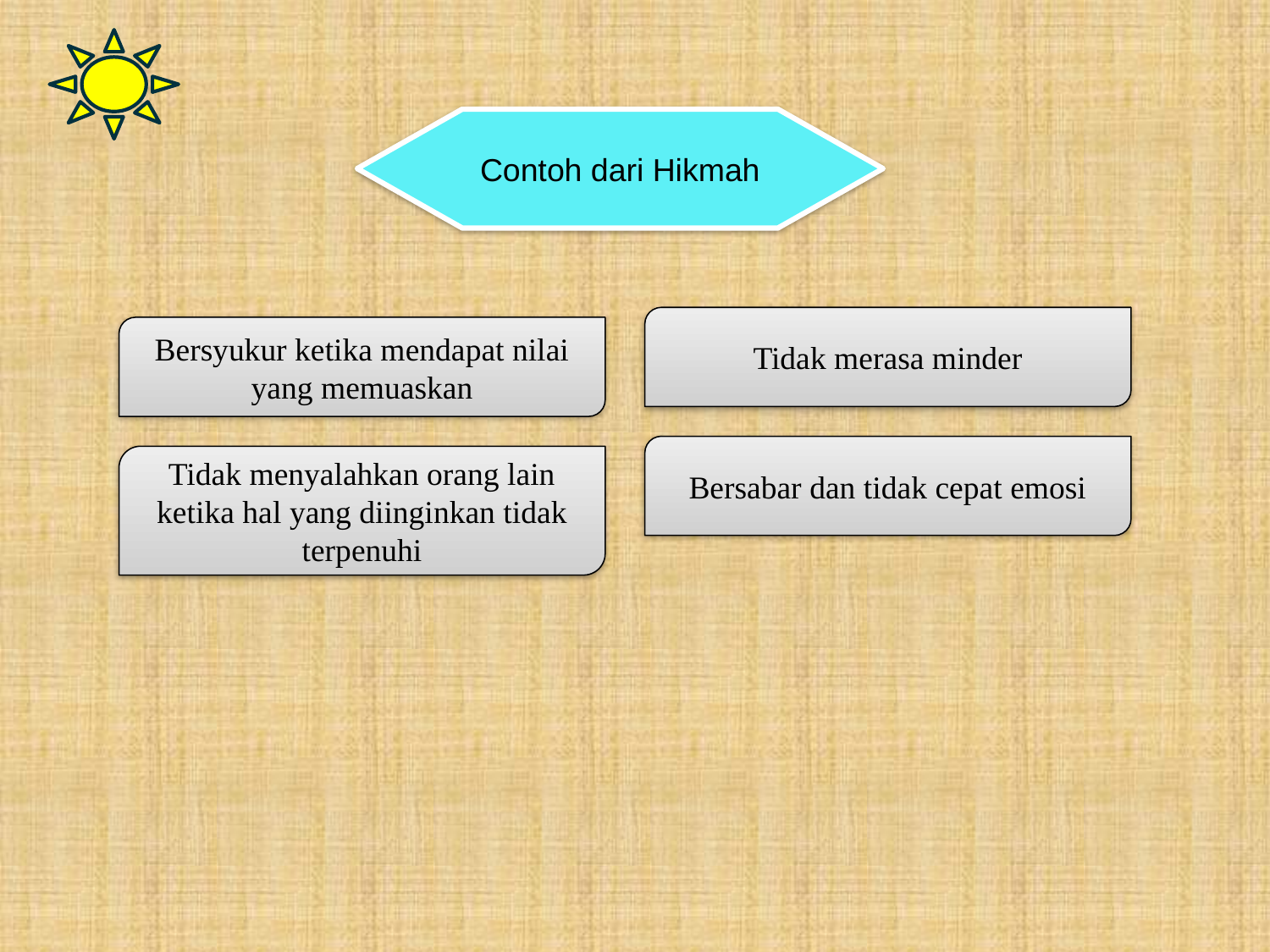

#
Contoh dari Hikmah

Tidak merasa minder
Bersyukur ketika mendapat nilai yang memuaskan
Bersabar dan tidak cepat emosi
Tidak menyalahkan orang lain ketika hal yang diinginkan tidak terpenuhi